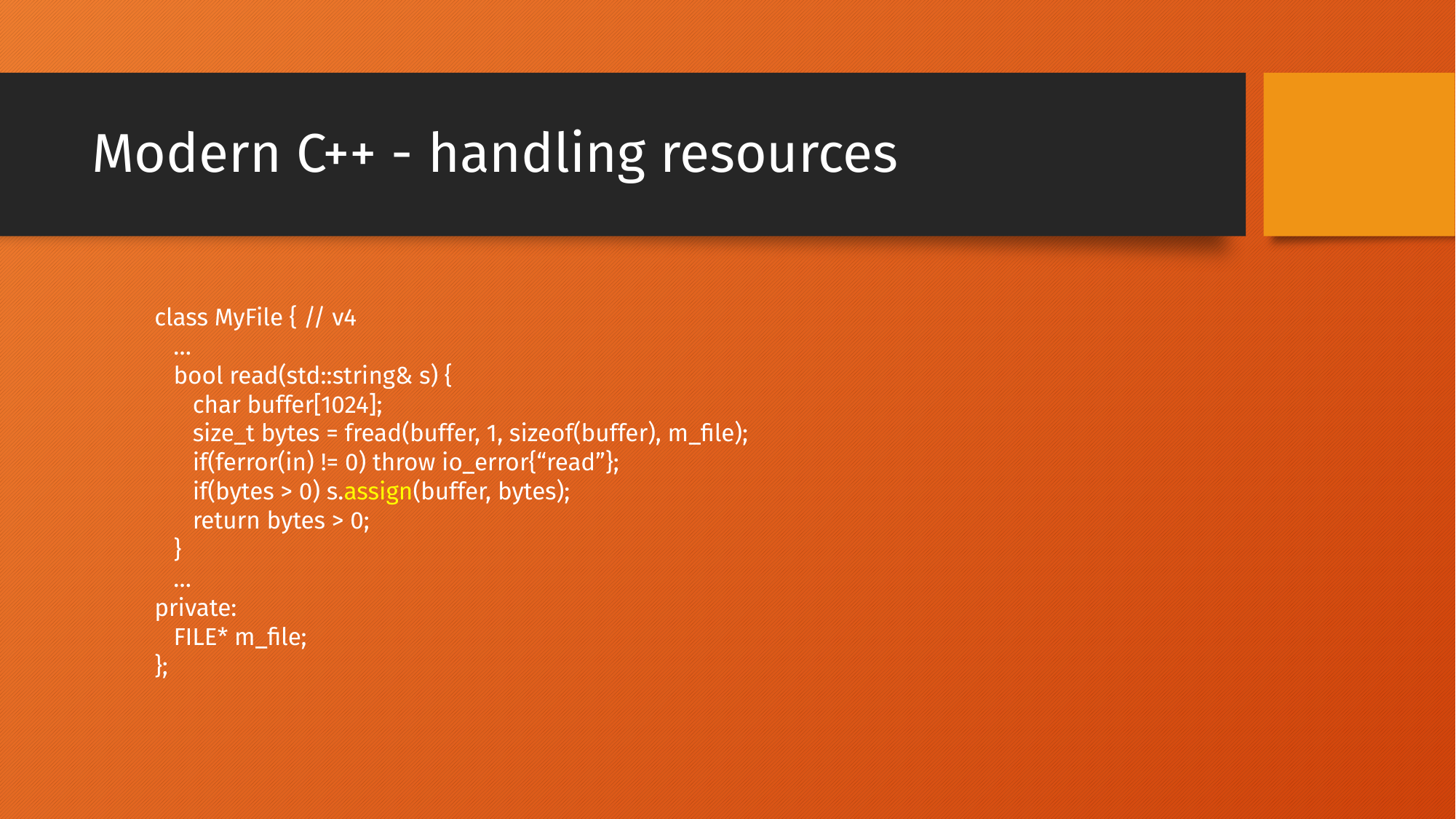

# Modern C++ - handling resources
class MyFile { // v4
   …
   bool read(std::string& s) {
      char buffer[1024];
      size_t bytes = fread(buffer, 1, sizeof(buffer), m_file);
      if(ferror(in) != 0) throw io_error{“read”};
      if(bytes > 0) s.assign(buffer, bytes);
      return bytes > 0;
   }
   …
private:
   FILE* m_file;
};